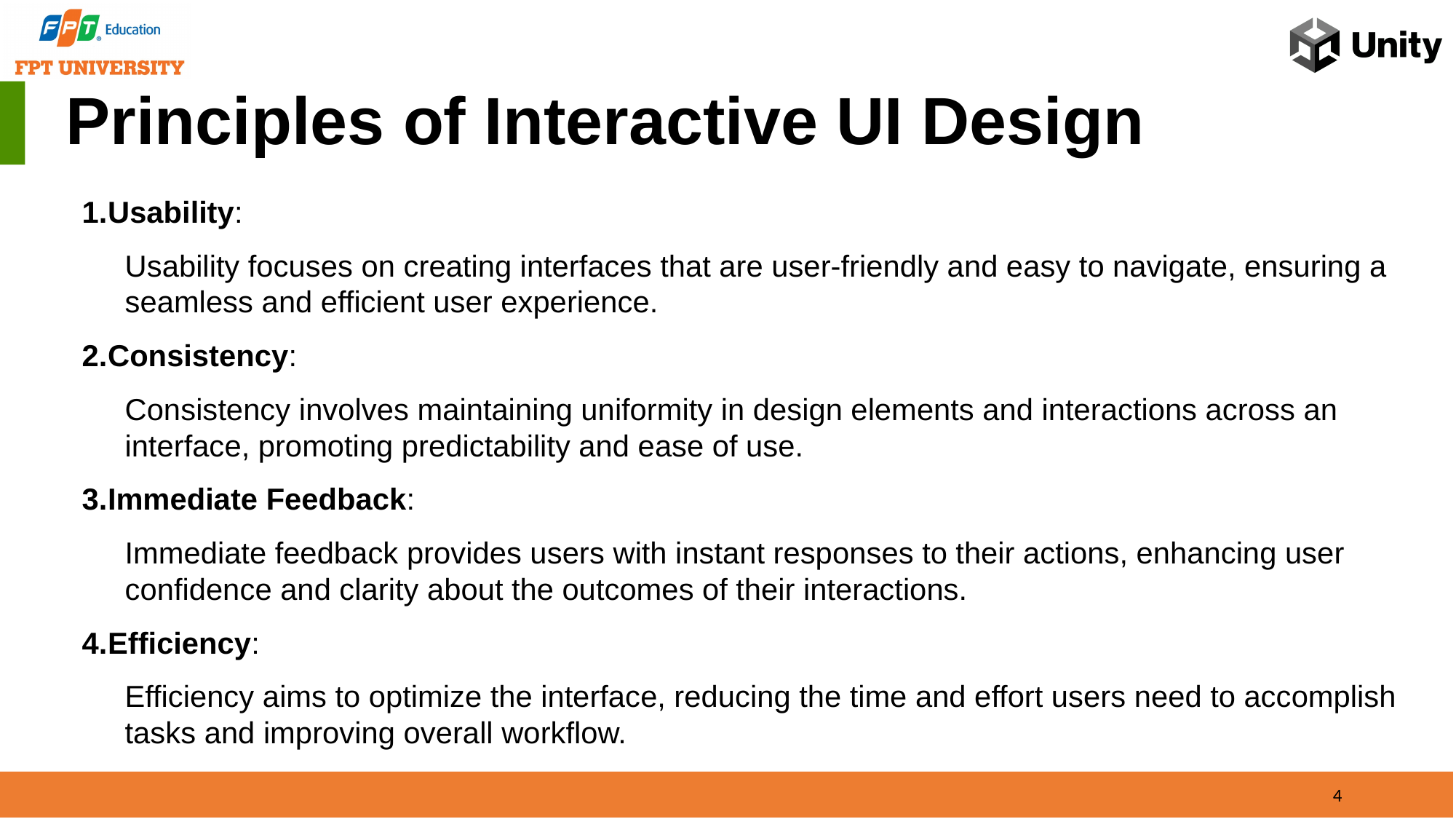

Principles of Interactive UI Design
Usability:
Usability focuses on creating interfaces that are user-friendly and easy to navigate, ensuring a seamless and efficient user experience.
Consistency:
Consistency involves maintaining uniformity in design elements and interactions across an interface, promoting predictability and ease of use.
Immediate Feedback:
Immediate feedback provides users with instant responses to their actions, enhancing user confidence and clarity about the outcomes of their interactions.
Efficiency:
Efficiency aims to optimize the interface, reducing the time and effort users need to accomplish tasks and improving overall workflow.

4